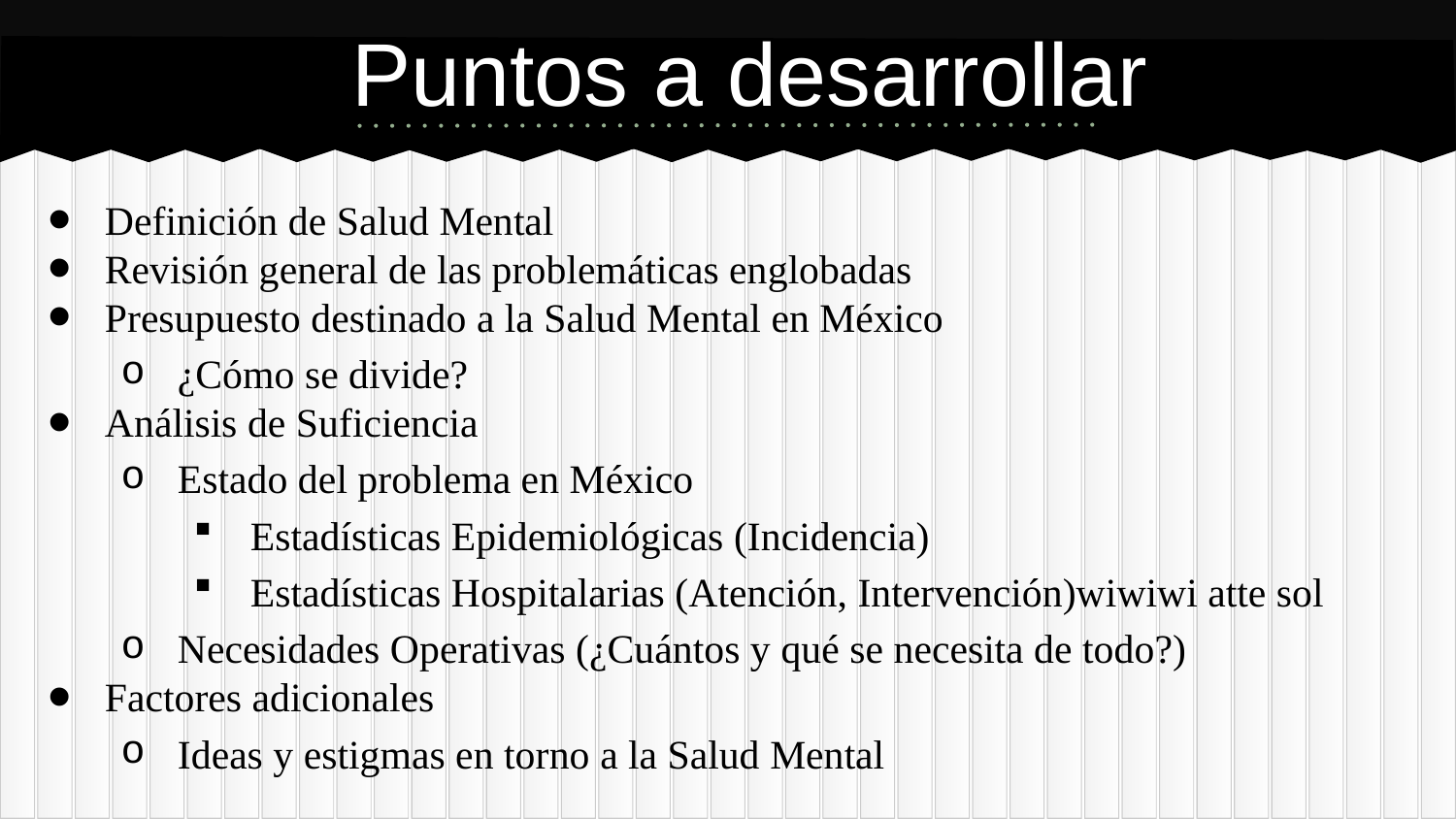

# Puntos a desarrollar
Definición de Salud Mental
Revisión general de las problemáticas englobadas
Presupuesto destinado a la Salud Mental en México
¿Cómo se divide?
Análisis de Suficiencia
Estado del problema en México
Estadísticas Epidemiológicas (Incidencia)
Estadísticas Hospitalarias (Atención, Intervención)wiwiwi atte sol
Necesidades Operativas (¿Cuántos y qué se necesita de todo?)
Factores adicionales
Ideas y estigmas en torno a la Salud Mental